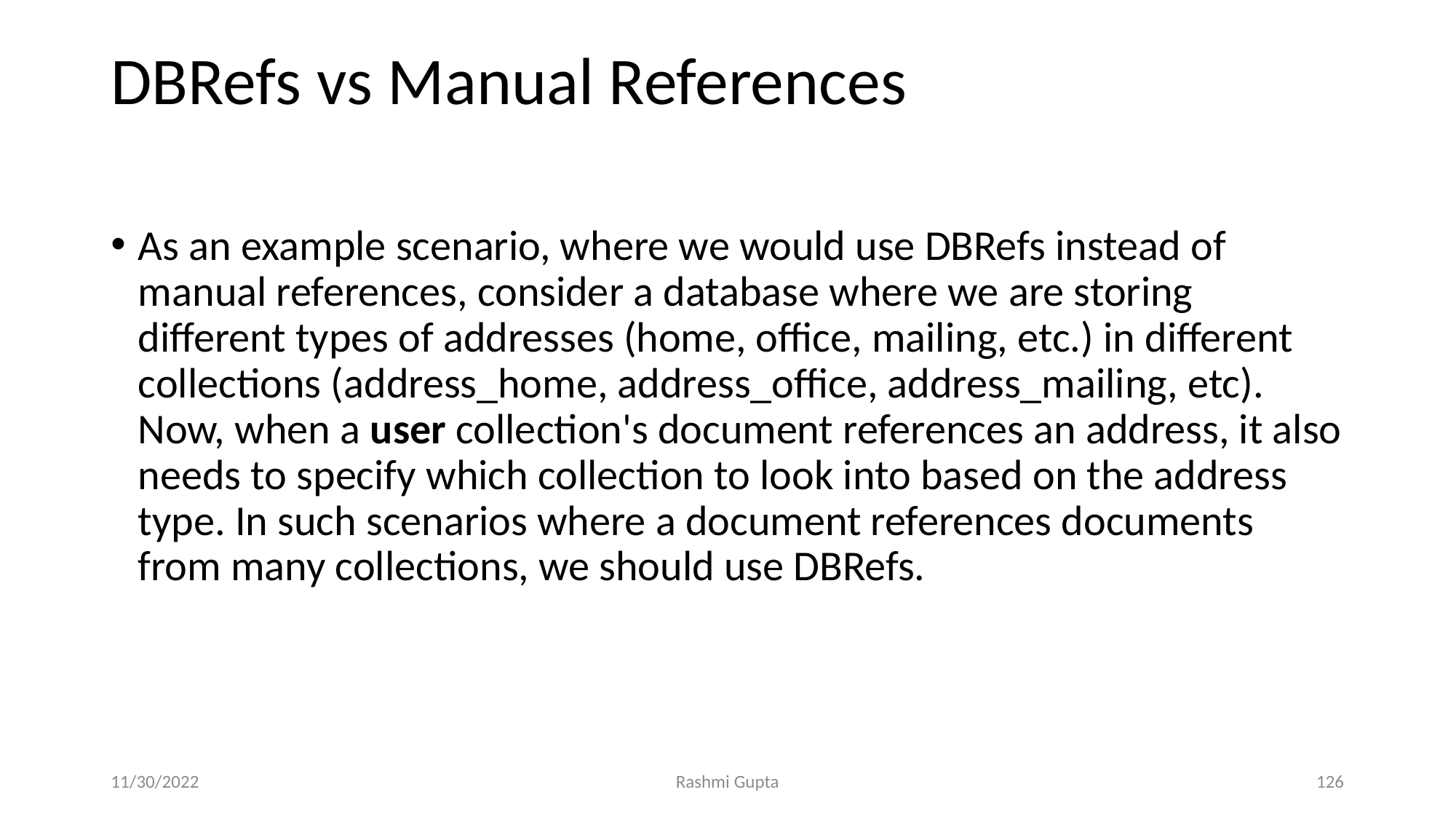

# DBRefs vs Manual References
As an example scenario, where we would use DBRefs instead of manual references, consider a database where we are storing different types of addresses (home, office, mailing, etc.) in different collections (address_home, address_office, address_mailing, etc). Now, when a user collection's document references an address, it also needs to specify which collection to look into based on the address type. In such scenarios where a document references documents from many collections, we should use DBRefs.

11/30/2022
Rashmi Gupta
126